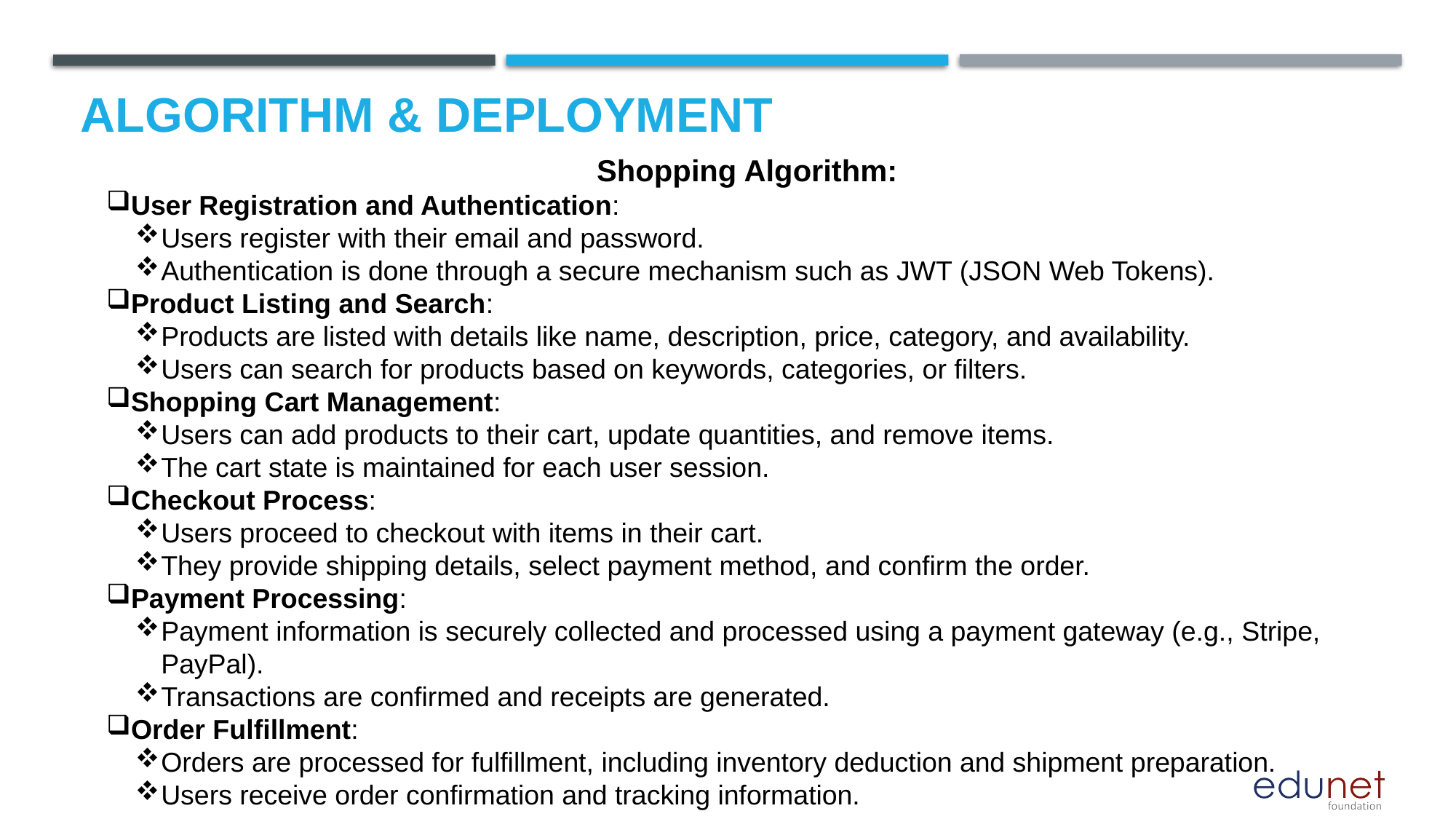

# Algorithm & Deployment
Shopping Algorithm:
User Registration and Authentication:
Users register with their email and password.
Authentication is done through a secure mechanism such as JWT (JSON Web Tokens).
Product Listing and Search:
Products are listed with details like name, description, price, category, and availability.
Users can search for products based on keywords, categories, or filters.
Shopping Cart Management:
Users can add products to their cart, update quantities, and remove items.
The cart state is maintained for each user session.
Checkout Process:
Users proceed to checkout with items in their cart.
They provide shipping details, select payment method, and confirm the order.
Payment Processing:
Payment information is securely collected and processed using a payment gateway (e.g., Stripe, PayPal).
Transactions are confirmed and receipts are generated.
Order Fulfillment:
Orders are processed for fulfillment, including inventory deduction and shipment preparation.
Users receive order confirmation and tracking information.